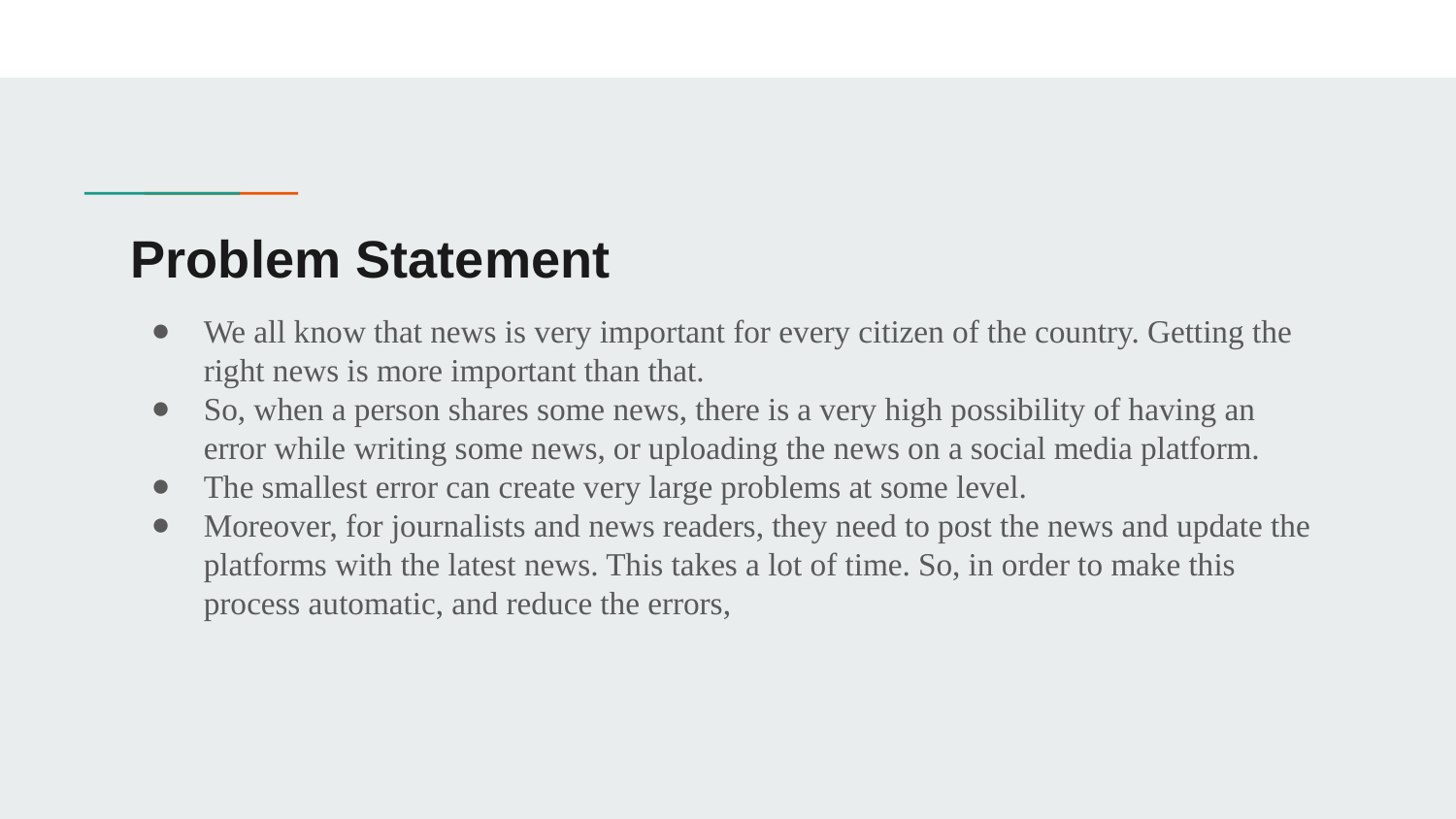

# Problem Statement
We all know that news is very important for every citizen of the country. Getting the right news is more important than that.
So, when a person shares some news, there is a very high possibility of having an error while writing some news, or uploading the news on a social media platform.
The smallest error can create very large problems at some level.
Moreover, for journalists and news readers, they need to post the news and update the platforms with the latest news. This takes a lot of time. So, in order to make this process automatic, and reduce the errors,